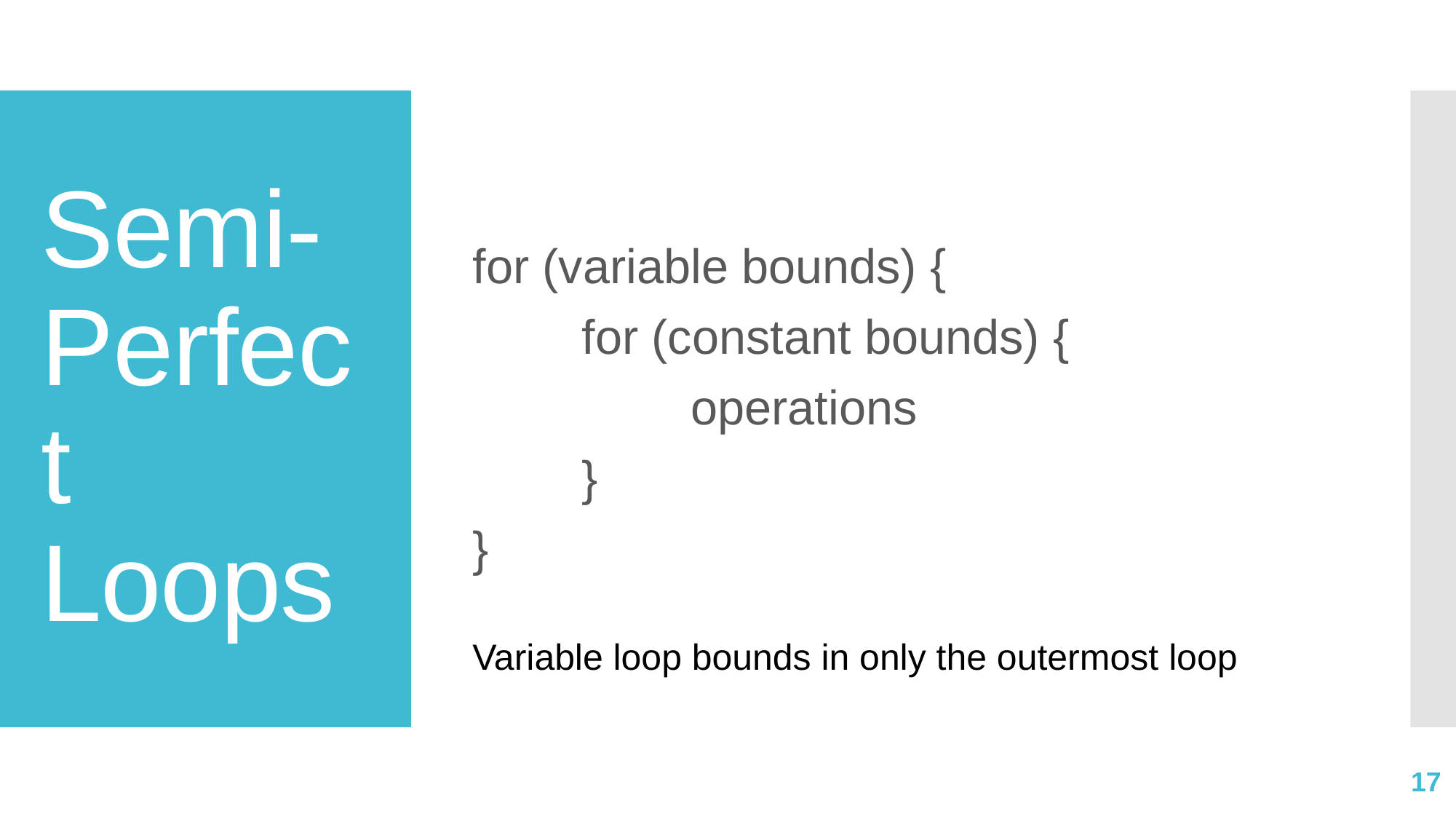

for (variable bounds) {
	for (constant bounds) {
		operations
	}
}
# Semi-Perfect Loops
Variable loop bounds in only the outermost loop
17